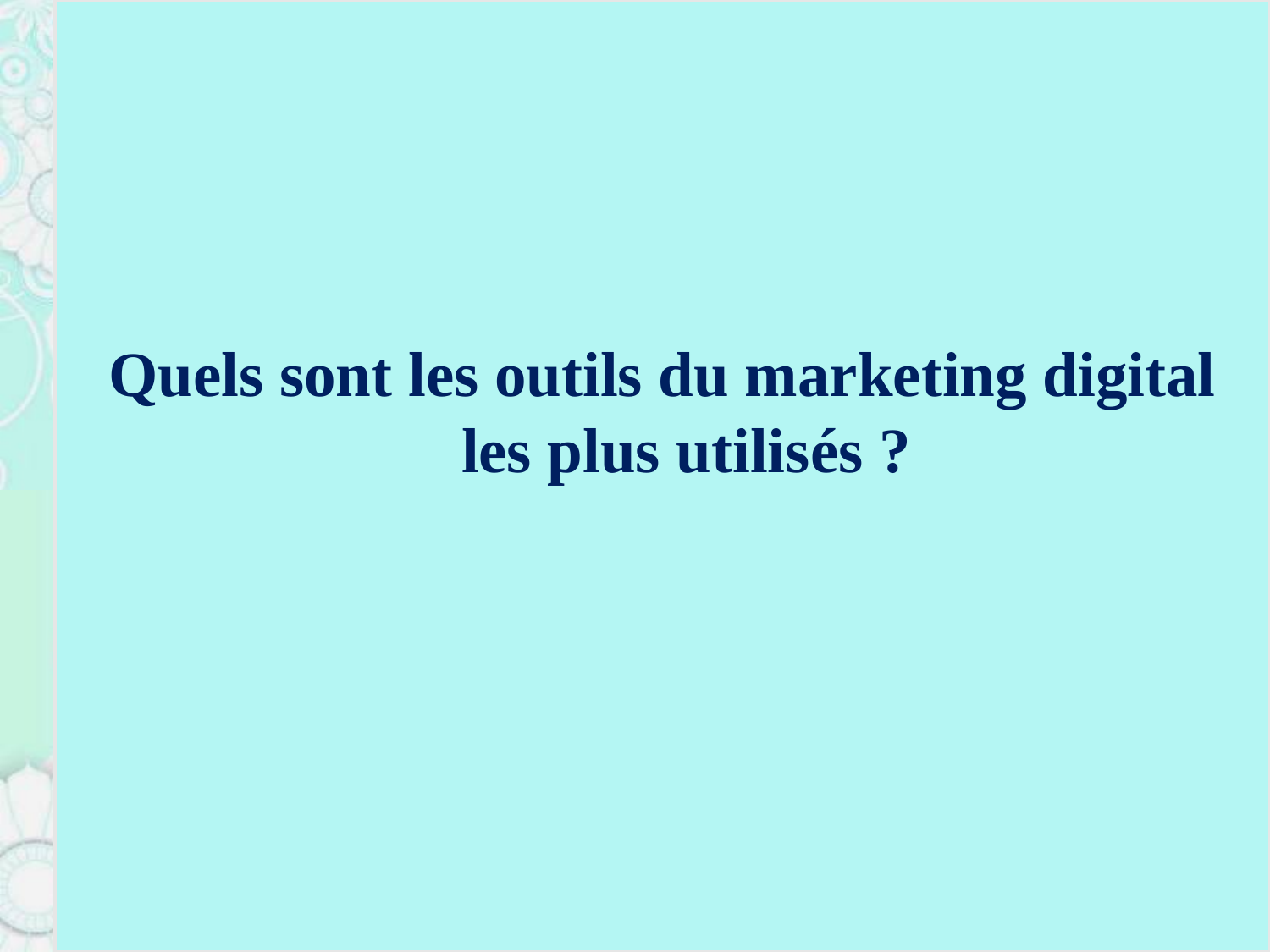

Quels sont les outils du marketing digital les plus utilisés ?